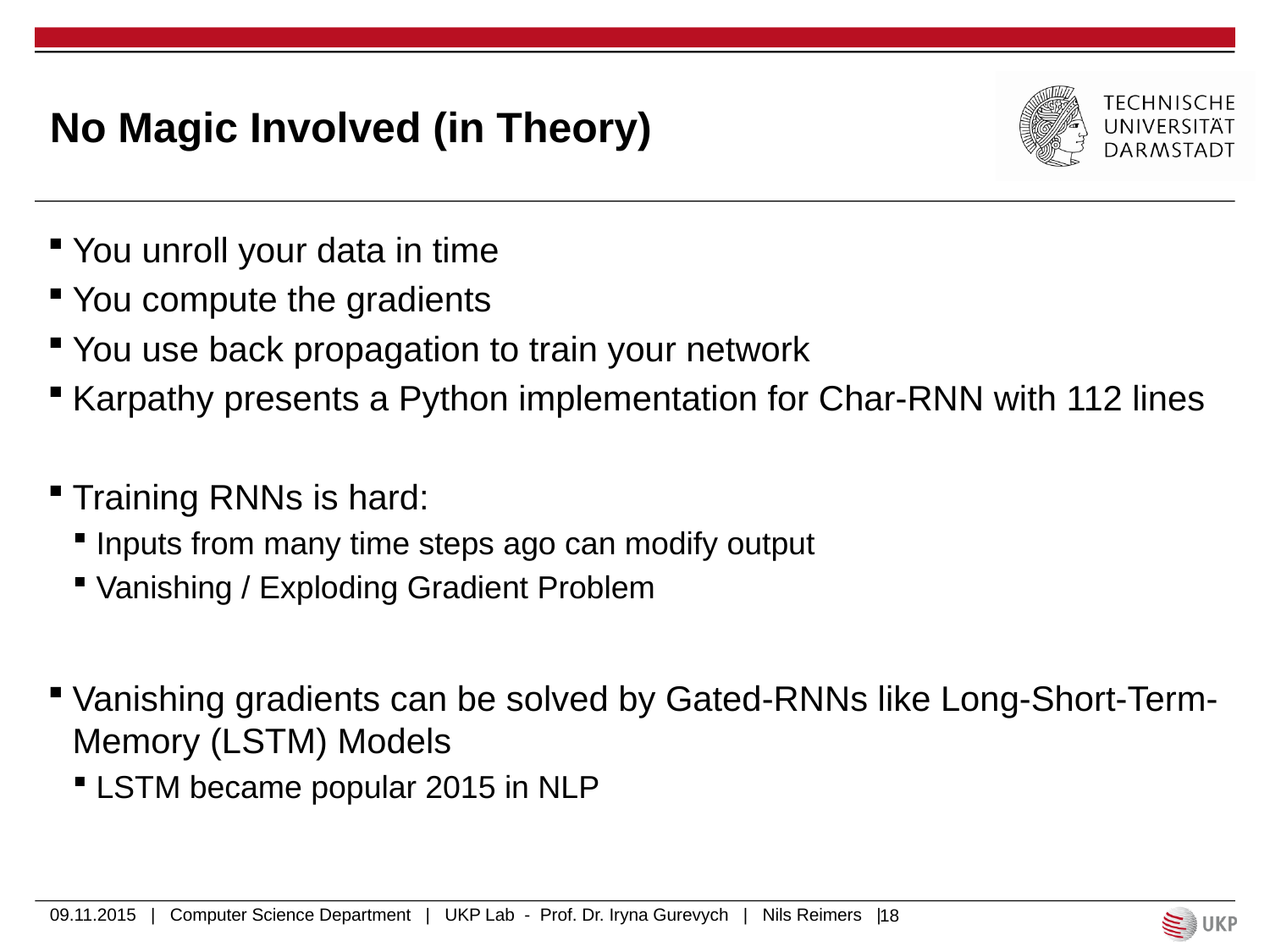

# No Magic Involved (in Theory)
You unroll your data in time
You compute the gradients
You use back propagation to train your network
Karpathy presents a Python implementation for Char-RNN with 112 lines

Training RNNs is hard:
Inputs from many time steps ago can modify output
Vanishing / Exploding Gradient Problem

Vanishing gradients can be solved by Gated-RNNs like Long-Short-Term-Memory (LSTM) Models
LSTM became popular 2015 in NLP
09.11.2015   |   Computer Science Department   |   UKP Lab  -  Prof. Dr. Iryna Gurevych   |   Nils Reimers   |